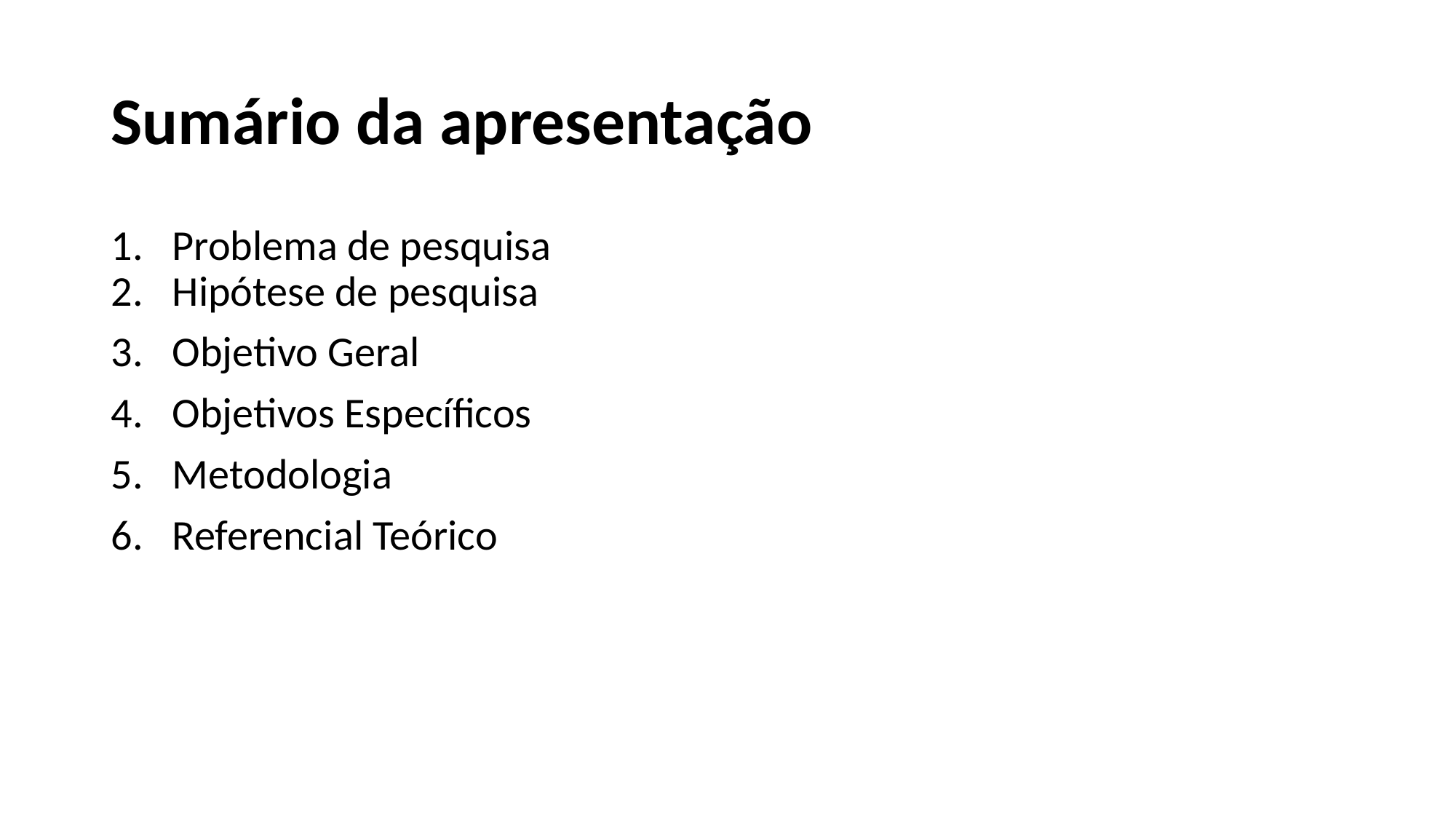

# Sumário da apresentação
Problema de pesquisa
Hipótese de pesquisa
Objetivo Geral
Objetivos Específicos
Metodologia
Referencial Teórico